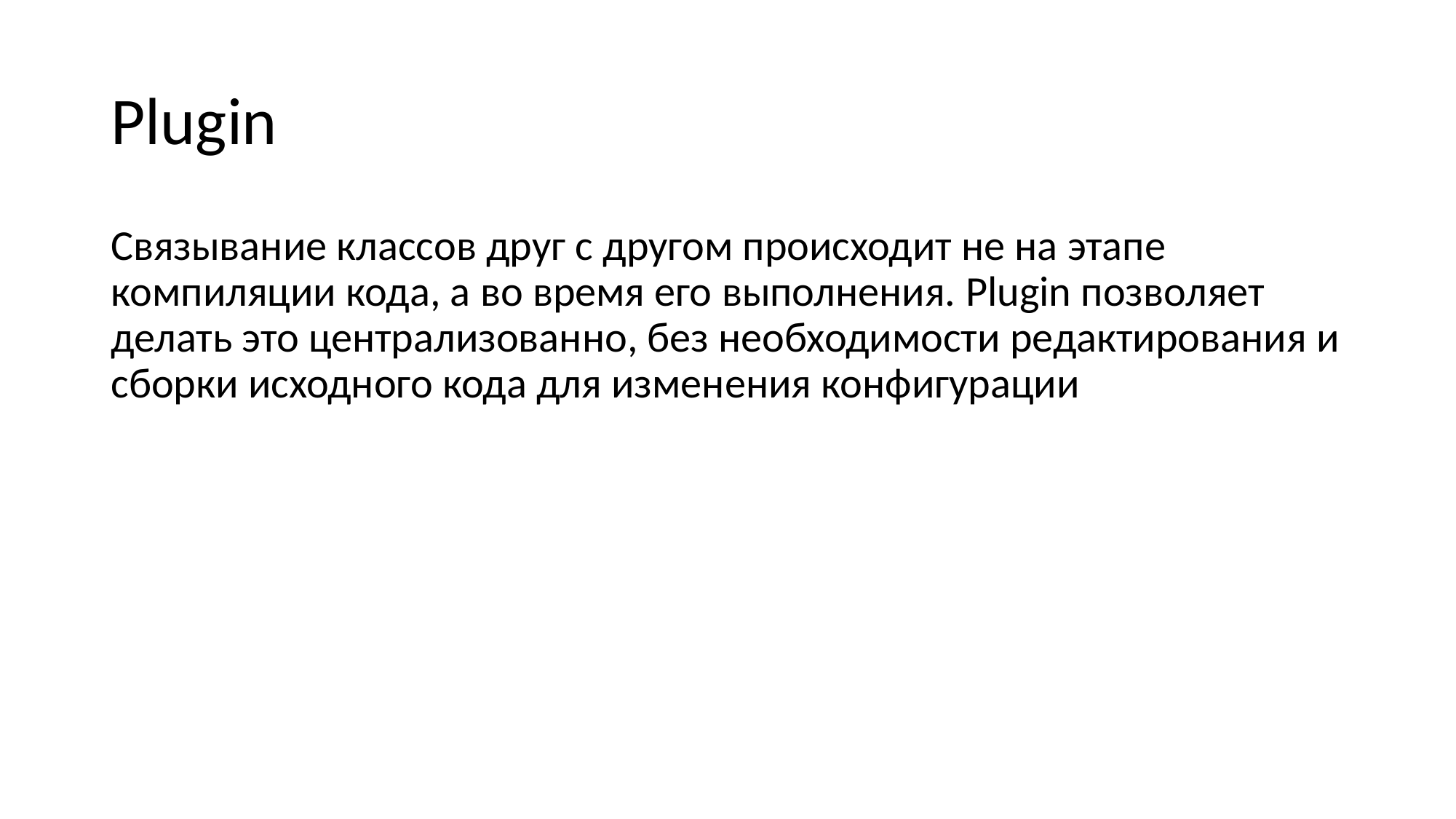

# Plugin
Связывание классов друг с другом происходит не на этапе компиляции кода, а во время его выполнения. Plugin позволяет делать это централизованно, без необходимости редактирования и сборки исходного кода для изменения конфигурации